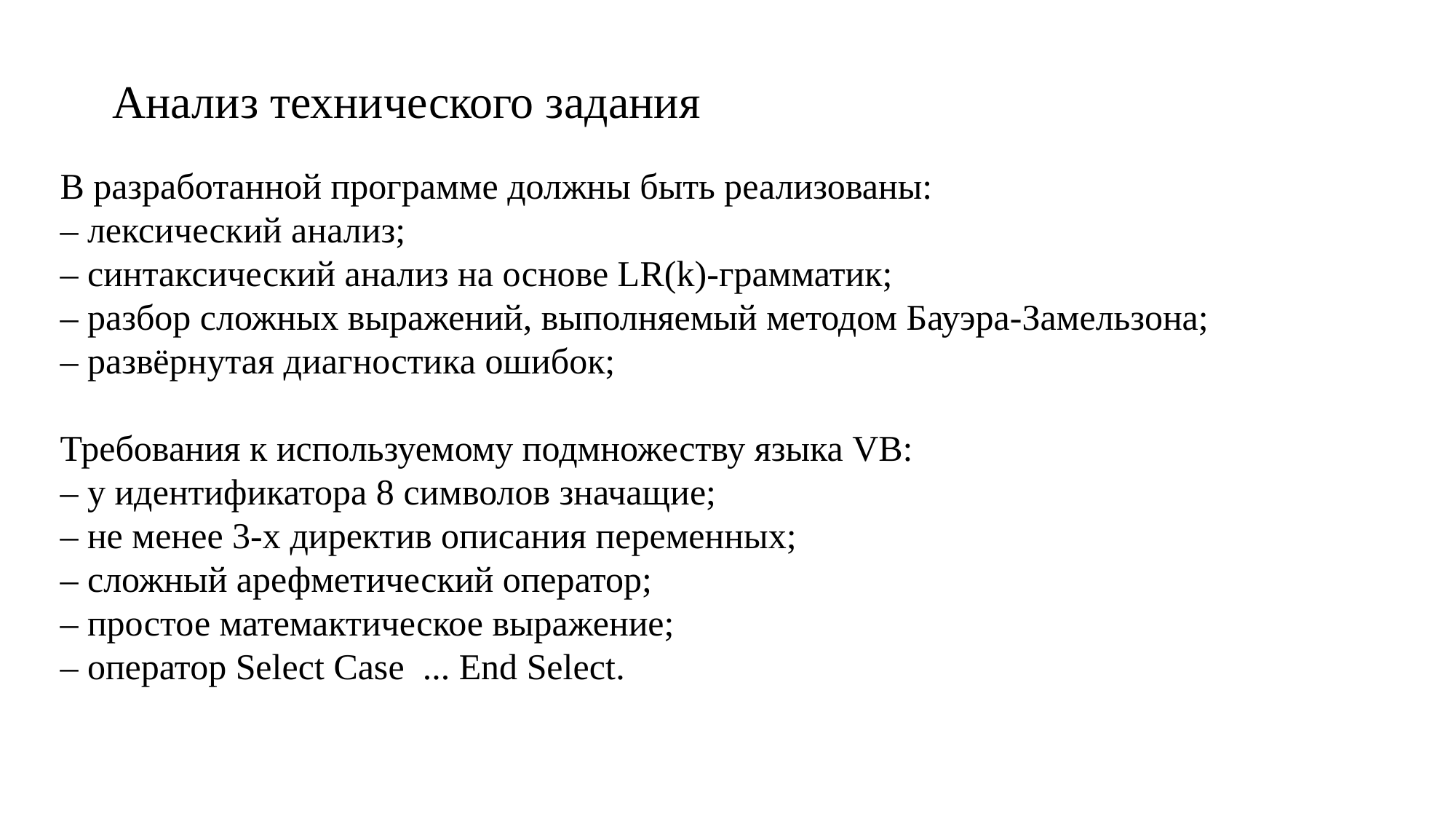

Анализ технического задания
В разработанной программе должны быть реализованы:
– лексический анализ;
– синтаксический анализ на основе LR(k)-грамматик;
– разбор сложных выражений, выполняемый методом Бауэра-Замельзона;
– развёрнутая диагностика ошибок;

Требования к используемому подмножеству языка VB:
– у идентификатора 8 символов значащие;
– не менее 3-х директив описания переменных;
– сложный арефметический оператор;
– простое матемактическое выражение;
– оператор Select Case  ... End Select.

3